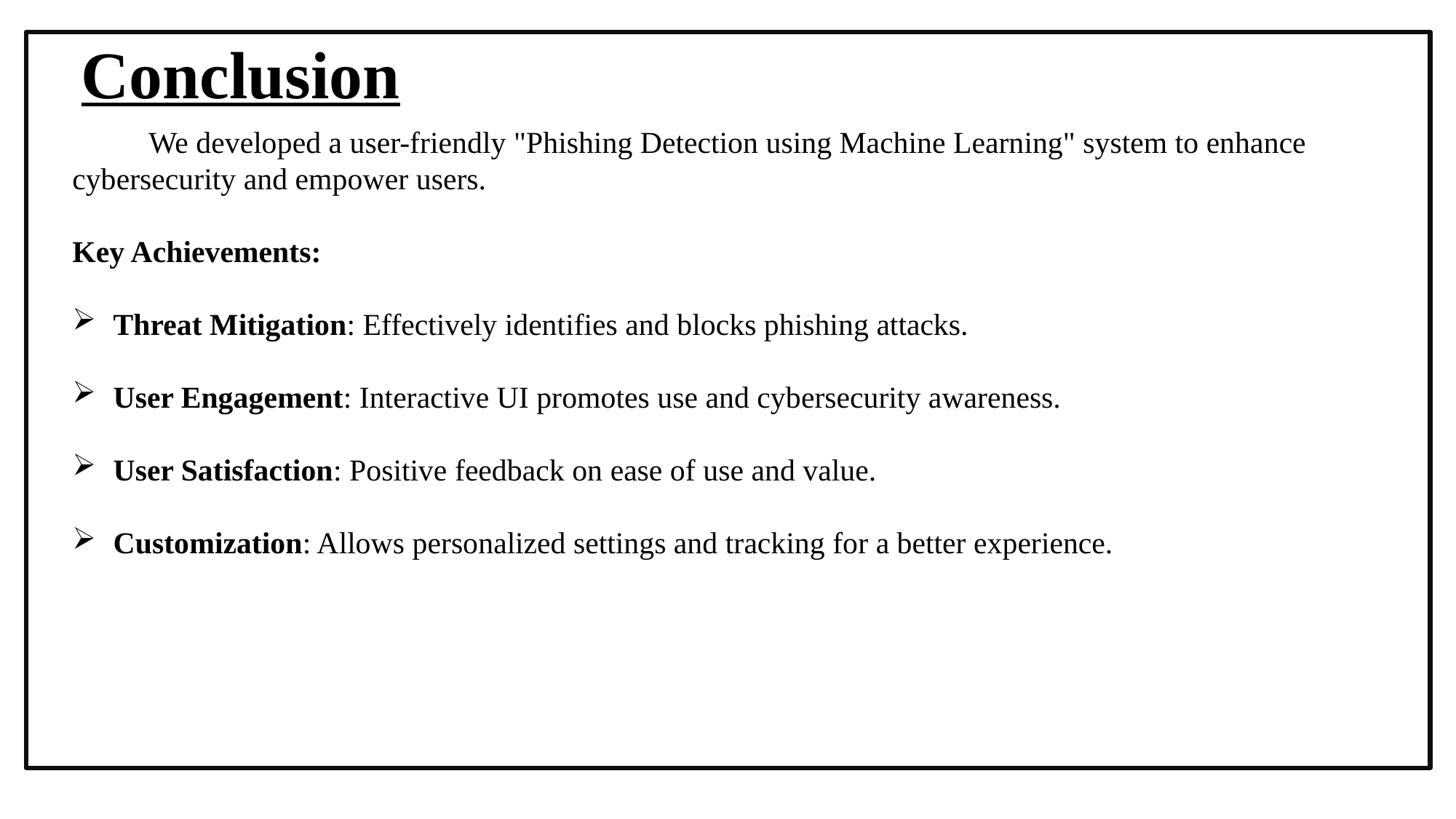

Conclusion

          We developed a user-friendly "Phishing Detection using Machine Learning" system to enhance cybersecurity and empower users.

Key Achievements:

Threat Mitigation: Effectively identifies and blocks phishing attacks.

User Engagement: Interactive UI promotes use and cybersecurity awareness.

User Satisfaction: Positive feedback on ease of use and value.

Customization: Allows personalized settings and tracking for a better experience.